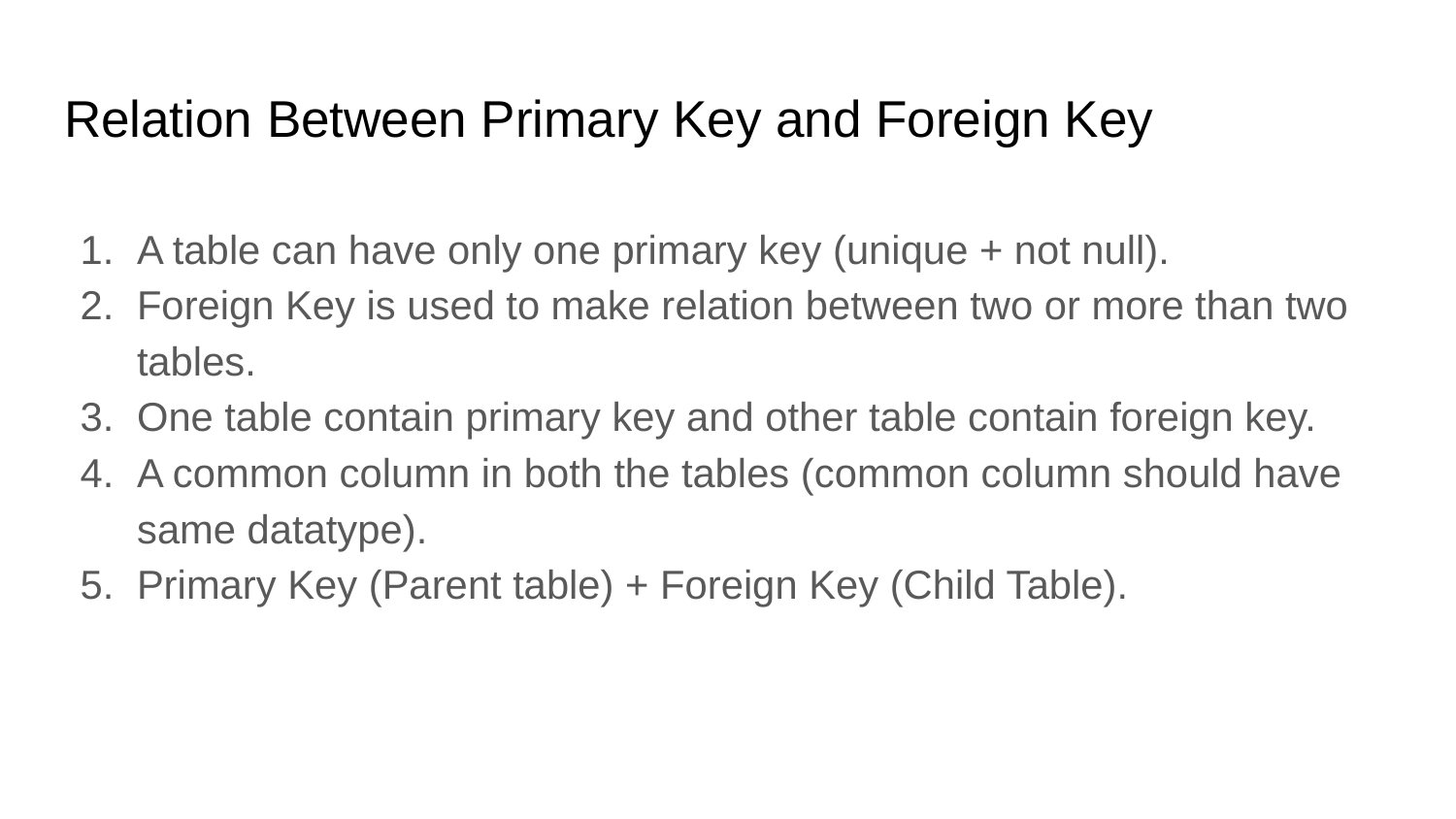

# Relation Between Primary Key and Foreign Key
A table can have only one primary key (unique + not null).
Foreign Key is used to make relation between two or more than two tables.
One table contain primary key and other table contain foreign key.
A common column in both the tables (common column should have same datatype).
Primary Key (Parent table) + Foreign Key (Child Table).